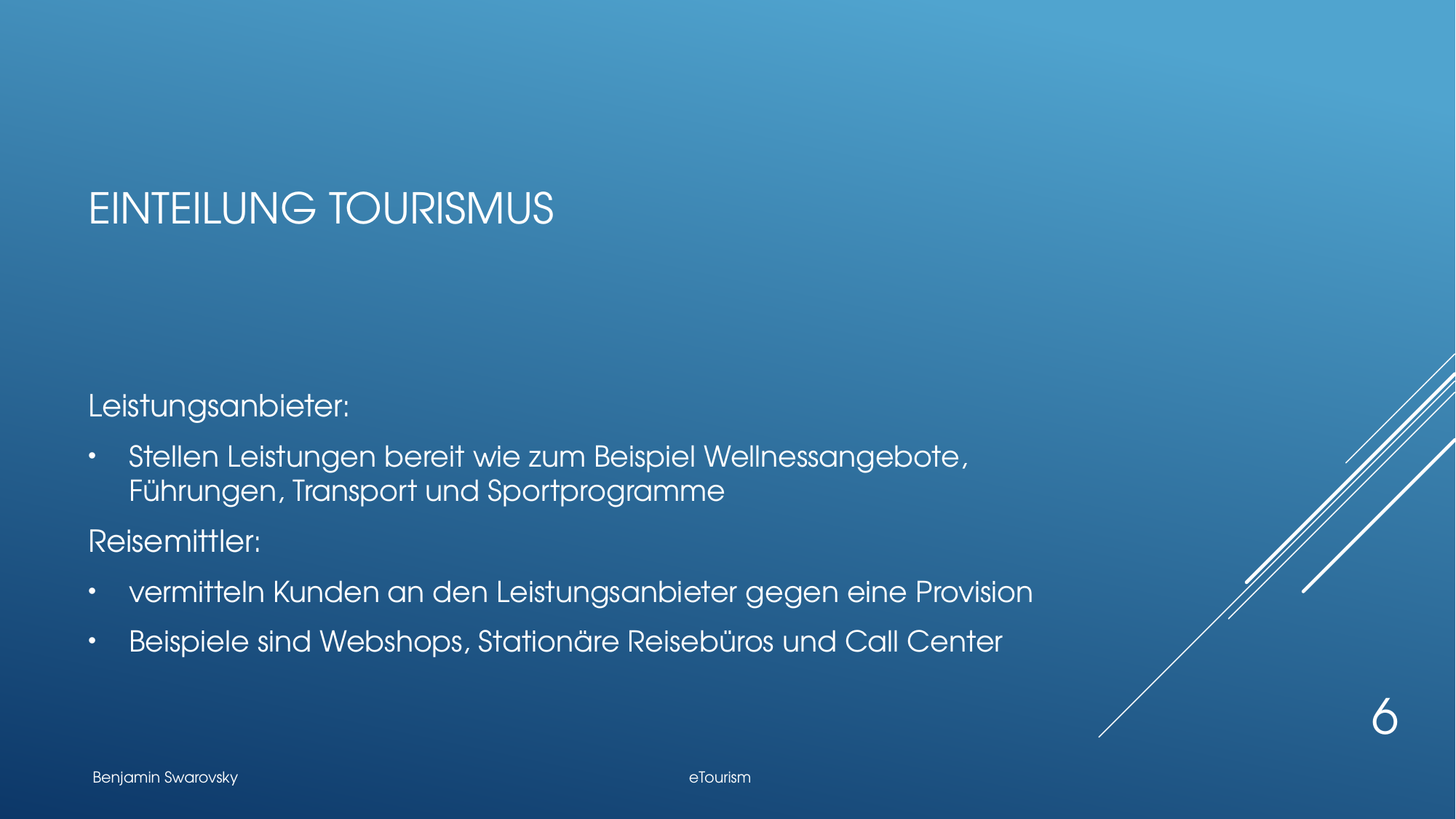

# Einteilung tourismus
Leistungsanbieter:
Stellen Leistungen bereit wie zum Beispiel Wellnessangebote, Führungen, Transport und Sportprogramme
Reisemittler:
vermitteln Kunden an den Leistungsanbieter gegen eine Provision
Beispiele sind Webshops, Stationäre Reisebüros und Call Center
6
Benjamin Swarovsky                                                                                                            eTourism